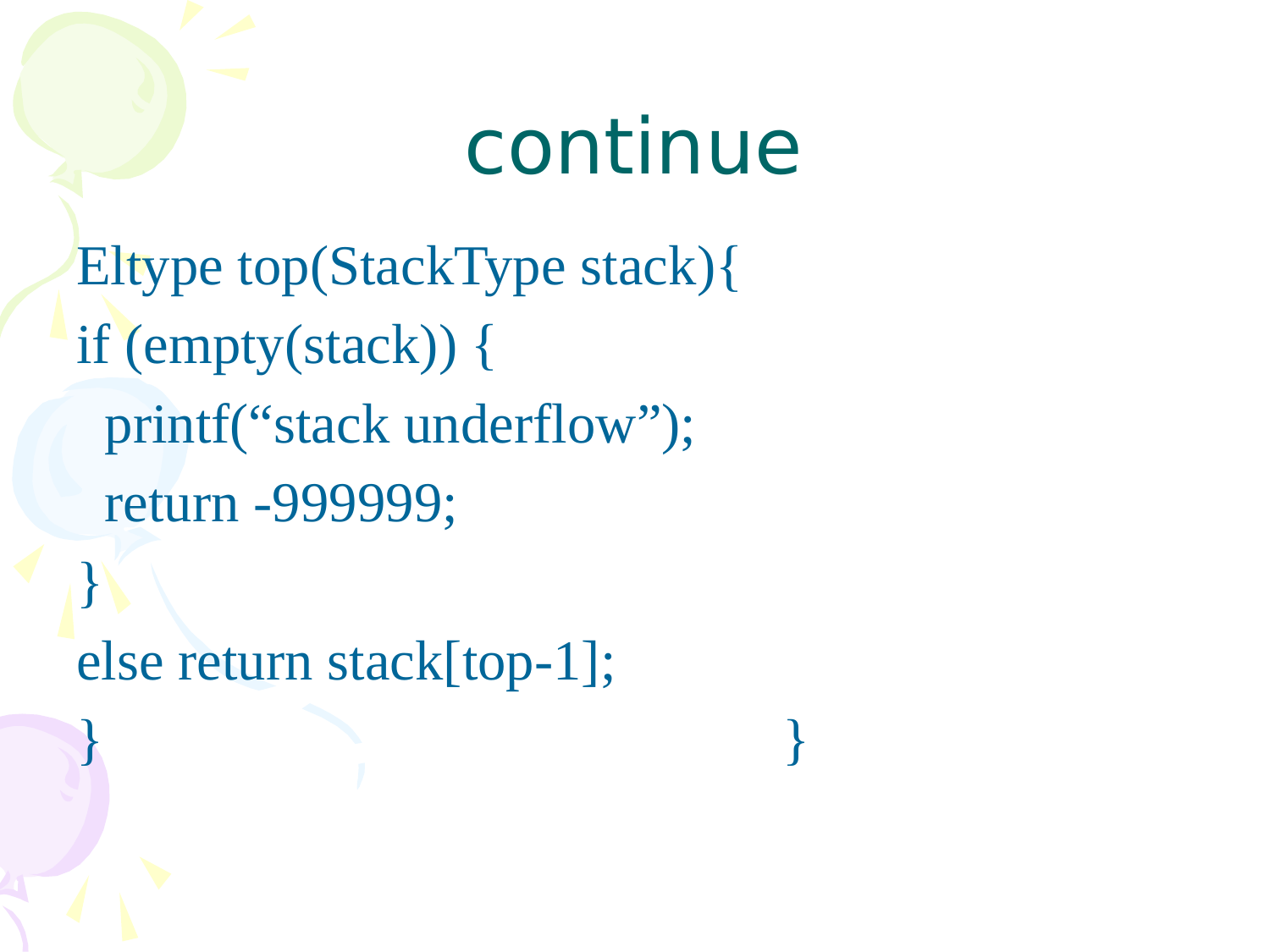

# continue
Eltype top(StackType stack){
if (empty(stack)) {
  printf(“stack underflow”);
  return -999999;
}
else return stack[top-1];
}                                                }